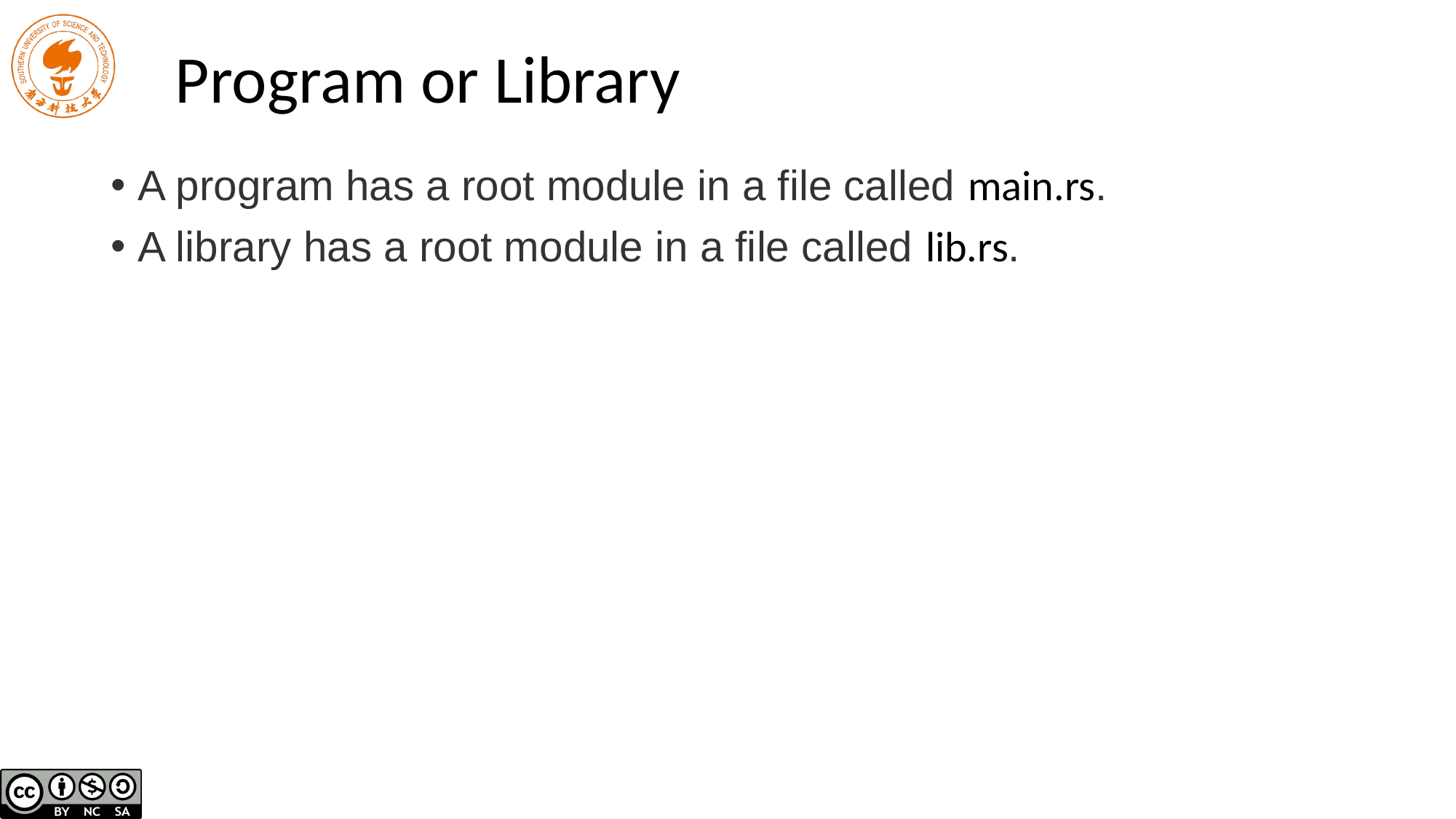

# Program or Library
A program has a root module in a file called main.rs.
A library has a root module in a file called lib.rs.